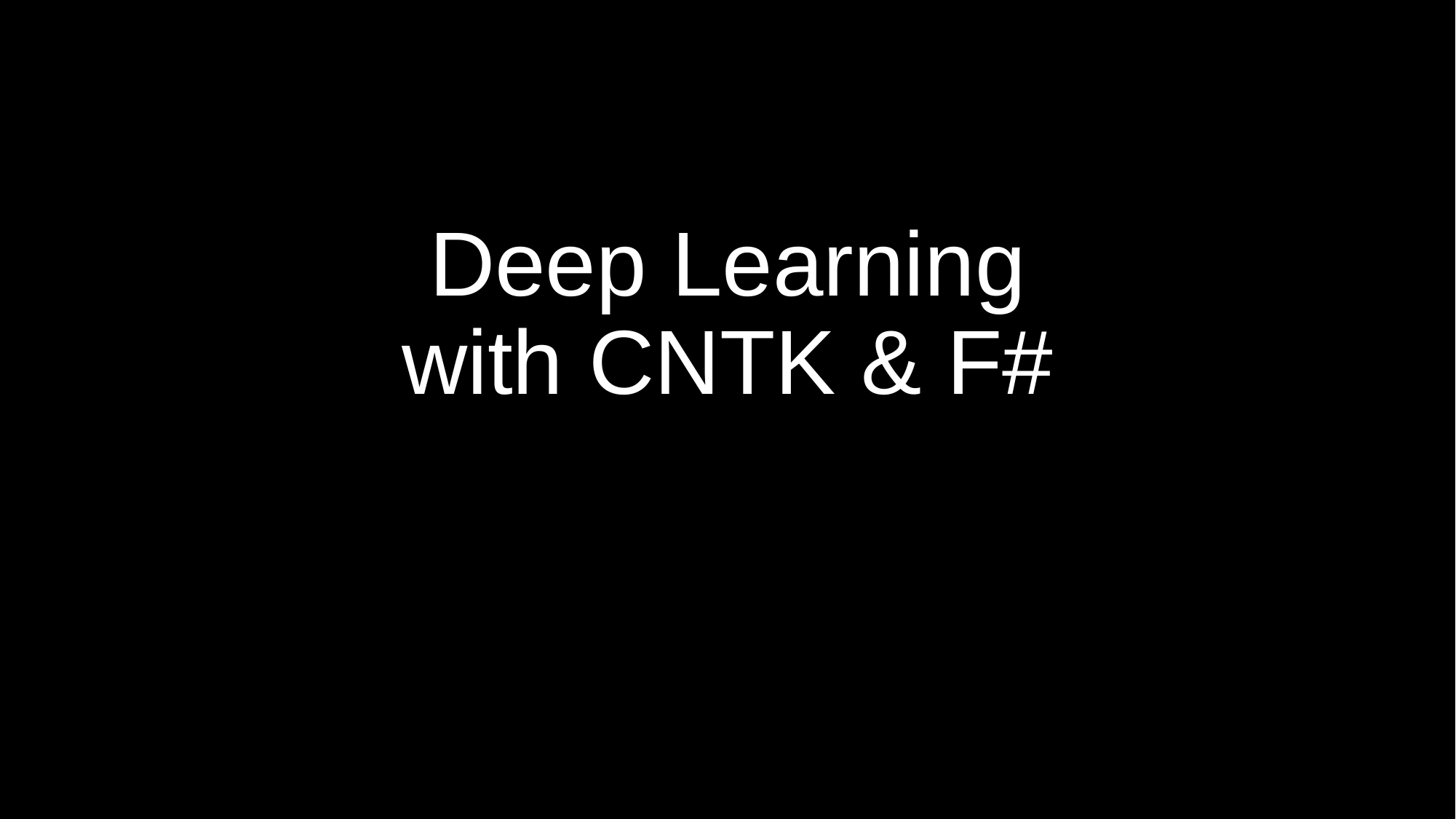

# Deep Learning with CNTK & F#